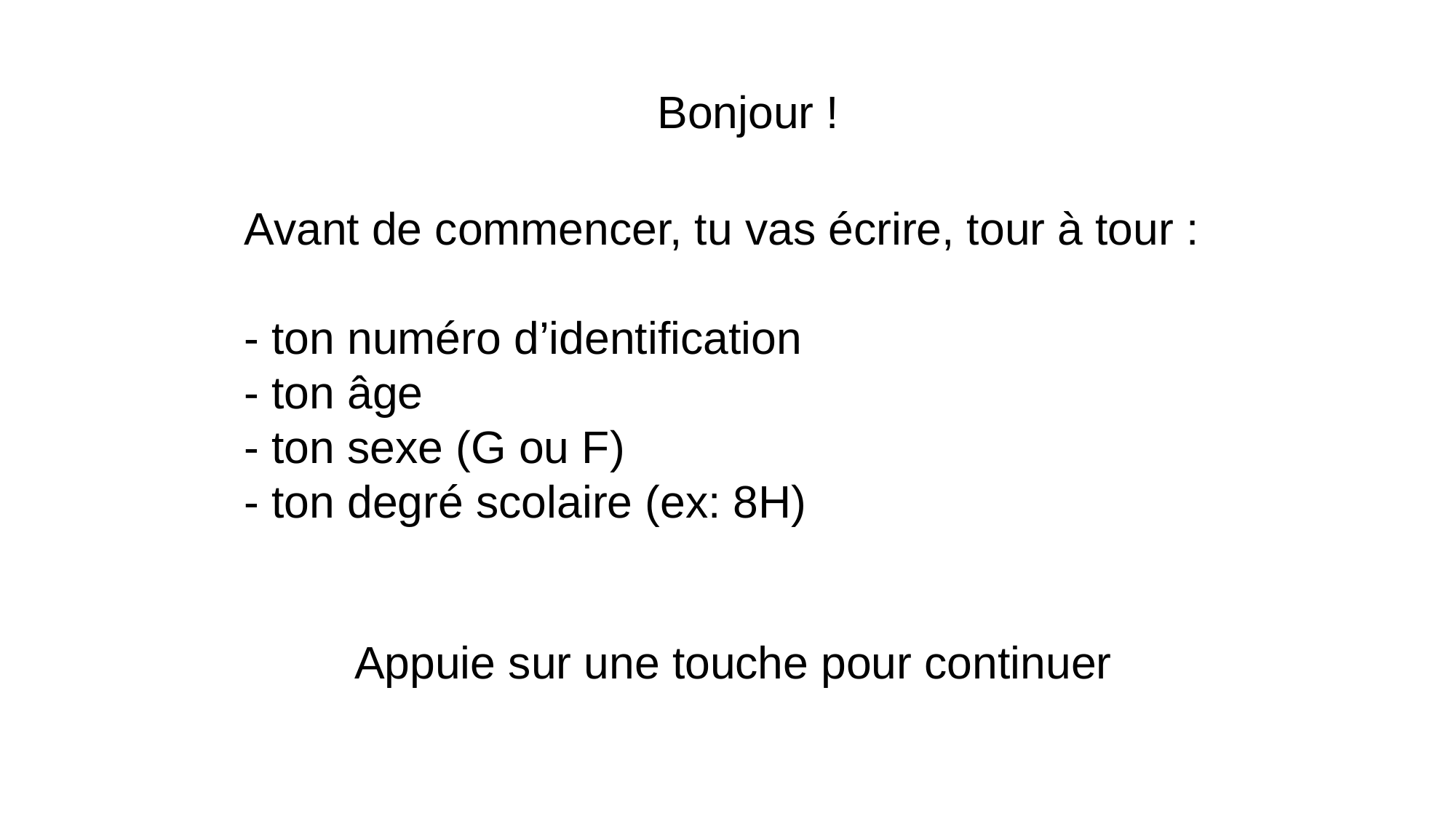

Bonjour !
Avant de commencer, tu vas écrire, tour à tour :

- ton numéro d’identification
- ton âge
- ton sexe (G ou F)
- ton degré scolaire (ex: 8H)

Appuie sur une touche pour continuer